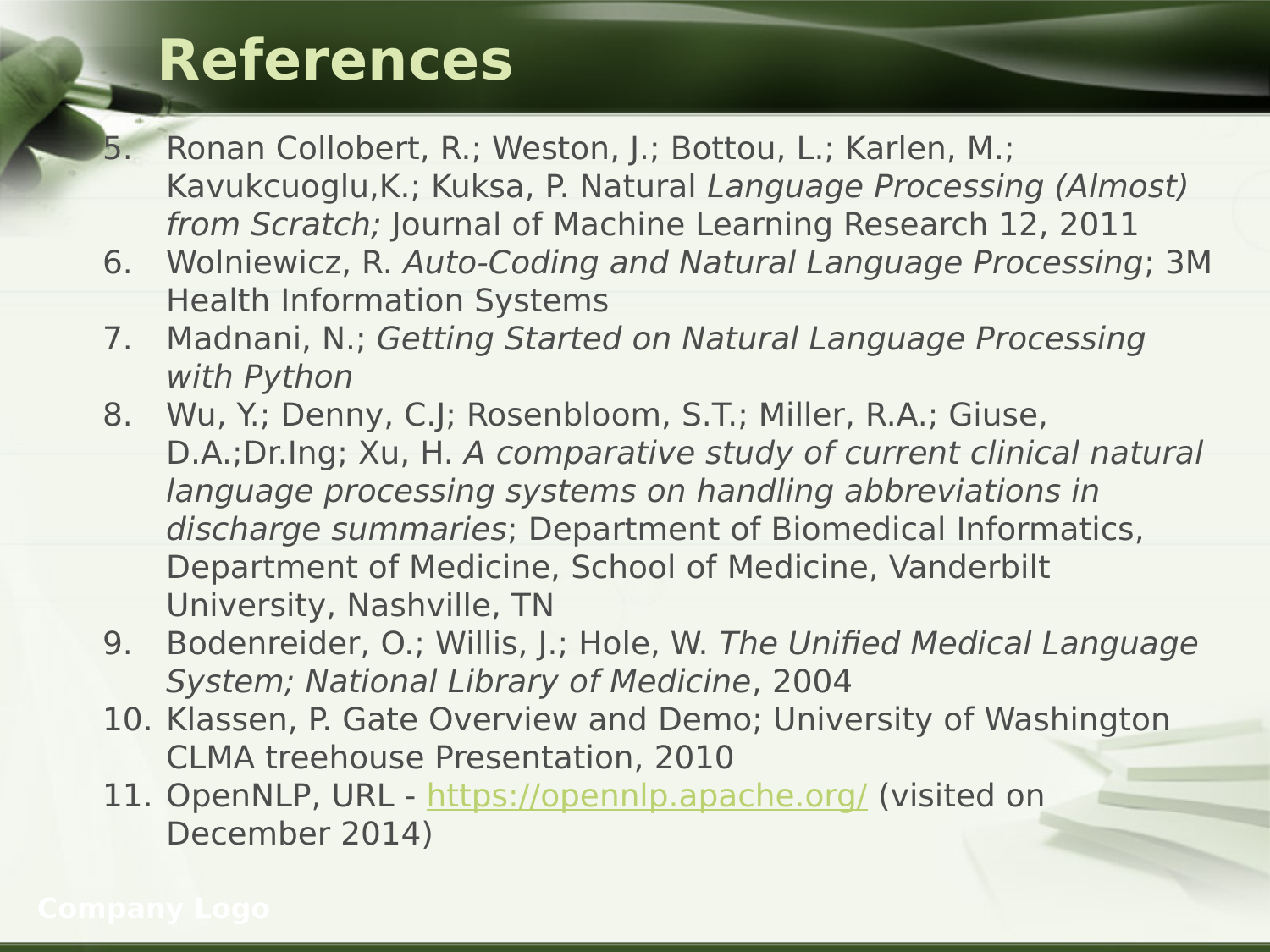

References
Ronan Collobert, R.; Weston, J.; Bottou, L.; Karlen, M.; Kavukcuoglu,K.; Kuksa, P. Natural Language Processing (Almost) from Scratch; Journal of Machine Learning Research 12, 2011
Wolniewicz, R. Auto-Coding and Natural Language Processing; 3M Health Information Systems
Madnani, N.; Getting Started on Natural Language Processing with Python
Wu, Y.; Denny, C.J; Rosenbloom, S.T.; Miller, R.A.; Giuse, D.A.;Dr.Ing; Xu, H. A comparative study of current clinical natural language processing systems on handling abbreviations in discharge summaries; Department of Biomedical Informatics, Department of Medicine, School of Medicine, Vanderbilt University, Nashville, TN
Bodenreider, O.; Willis, J.; Hole, W. The Unified Medical Language System; National Library of Medicine, 2004
Klassen, P. Gate Overview and Demo; University of Washington CLMA treehouse Presentation, 2010
OpenNLP, URL - https://opennlp.apache.org/ (visited on December 2014)

Company Logo